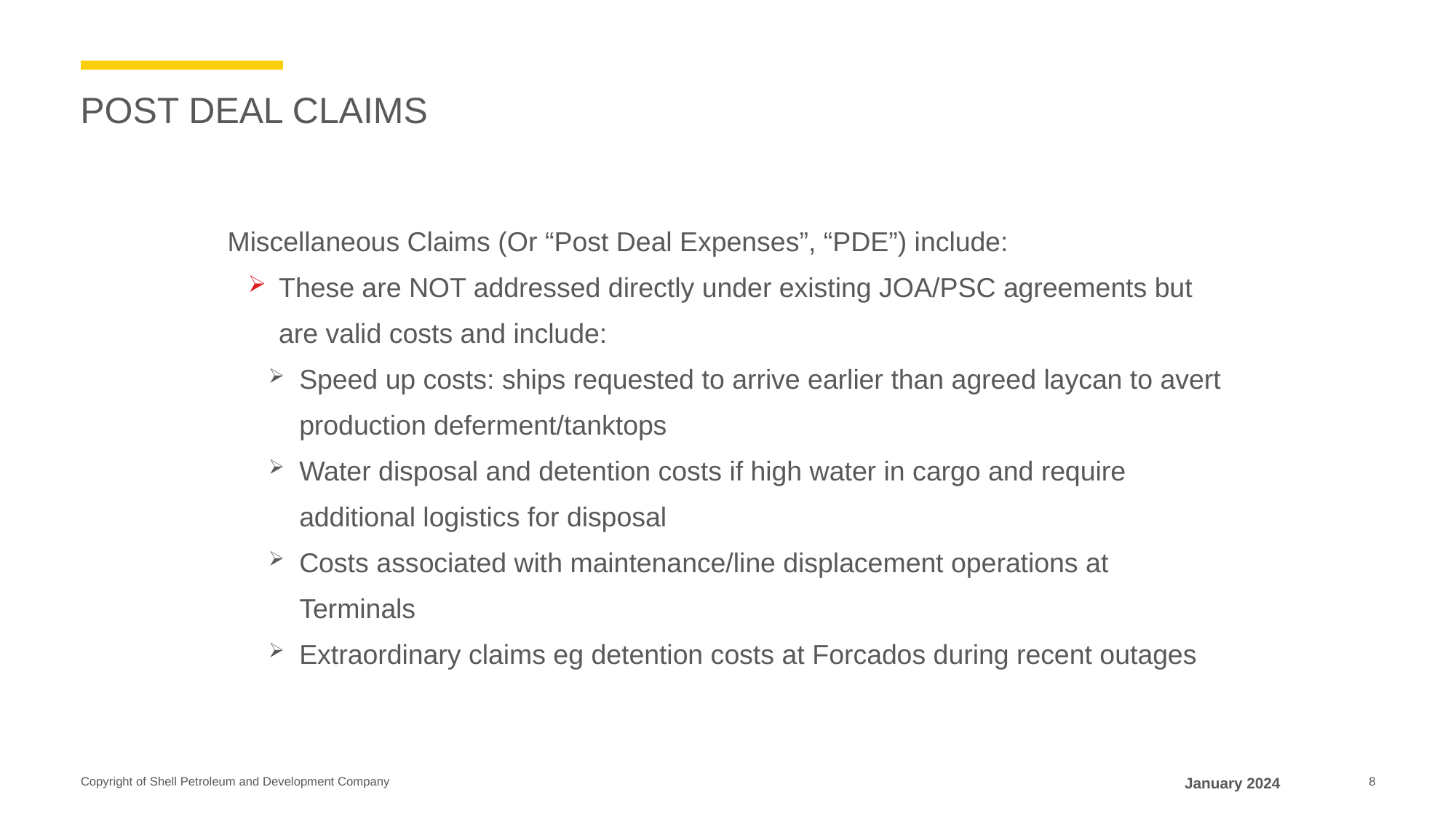

# POST DEAL CLAIMS
Miscellaneous Claims (Or “Post Deal Expenses”, “PDE”) include:
These are NOT addressed directly under existing JOA/PSC agreements but are valid costs and include:
Speed up costs: ships requested to arrive earlier than agreed laycan to avert production deferment/tanktops
Water disposal and detention costs if high water in cargo and require additional logistics for disposal
Costs associated with maintenance/line displacement operations at Terminals
Extraordinary claims eg detention costs at Forcados during recent outages

January 2024
8